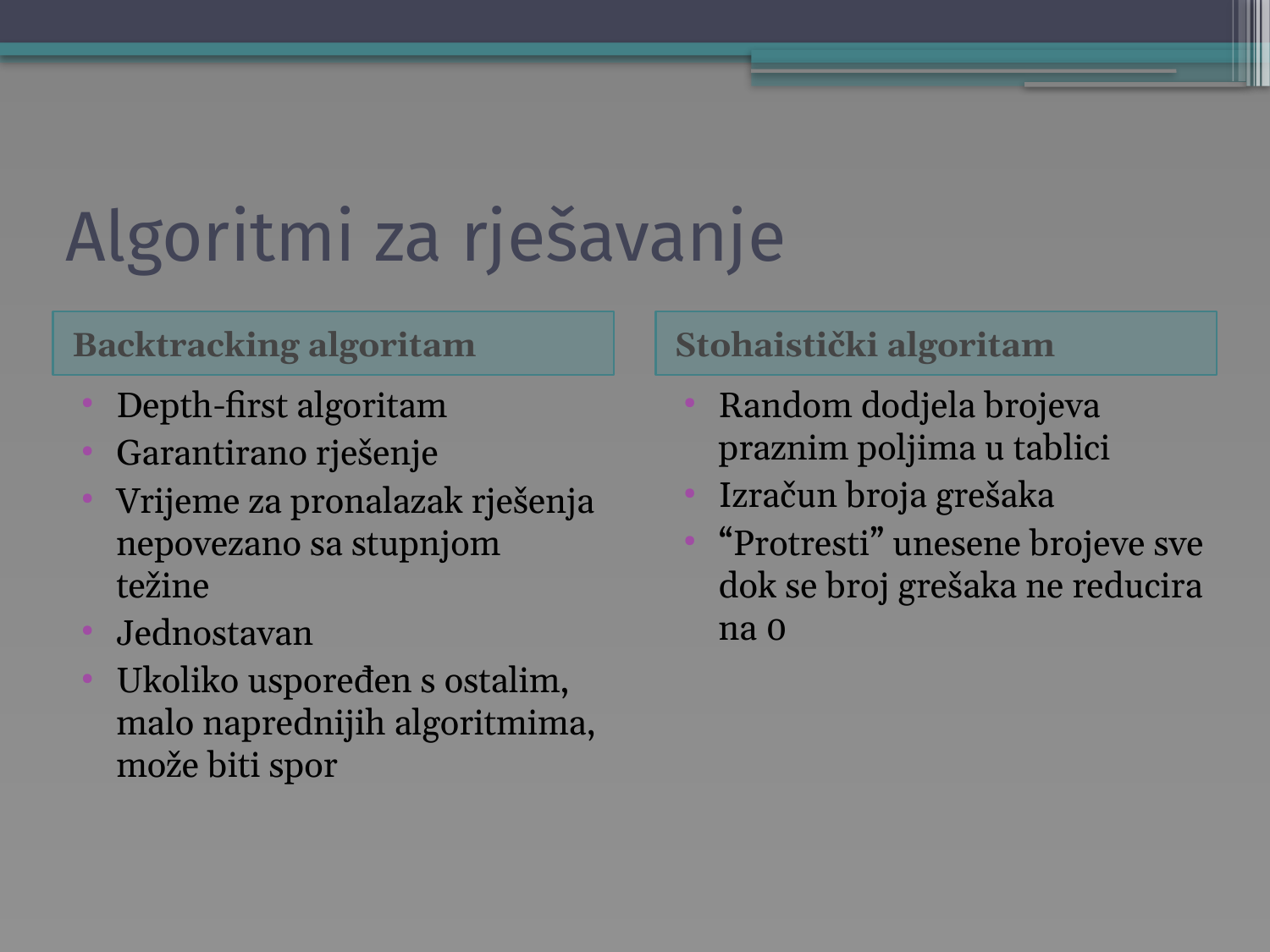

# Algoritmi za rješavanje
Backtracking algoritam
Stohaistički algoritam
Depth-first algoritam
Garantirano rješenje
Vrijeme za pronalazak rješenja nepovezano sa stupnjom težine
Jednostavan
Ukoliko uspoređen s ostalim, malo naprednijih algoritmima, može biti spor
Random dodjela brojeva praznim poljima u tablici
Izračun broja grešaka
“Protresti” unesene brojeve sve dok se broj grešaka ne reducira na 0